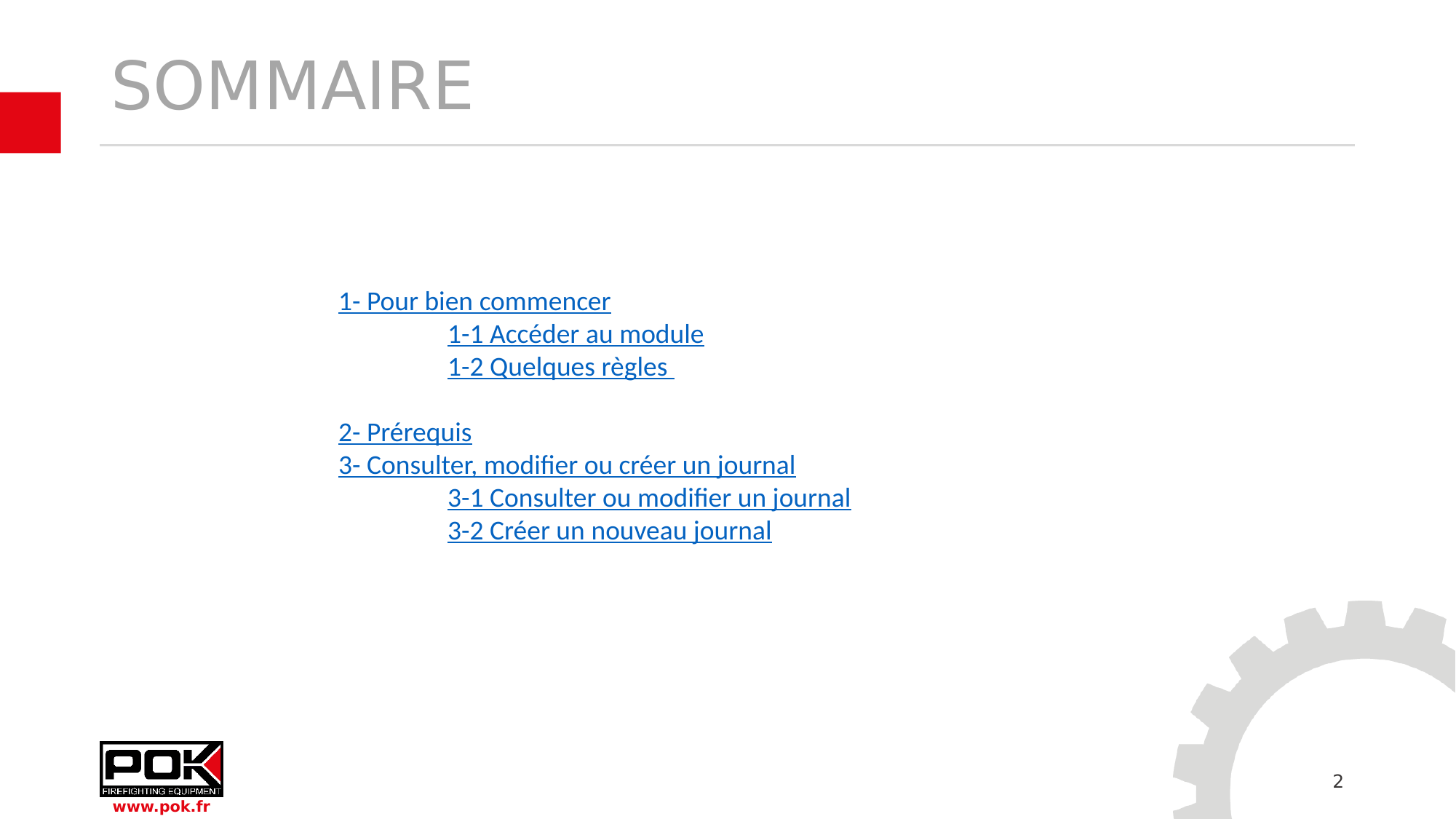

# SOMMAIRE
1- Pour bien commencer
	1-1 Accéder au module
	1-2 Quelques règles

2- Prérequis
3- Consulter, modifier ou créer un journal
	3-1 Consulter ou modifier un journal
	3-2 Créer un nouveau journal

2